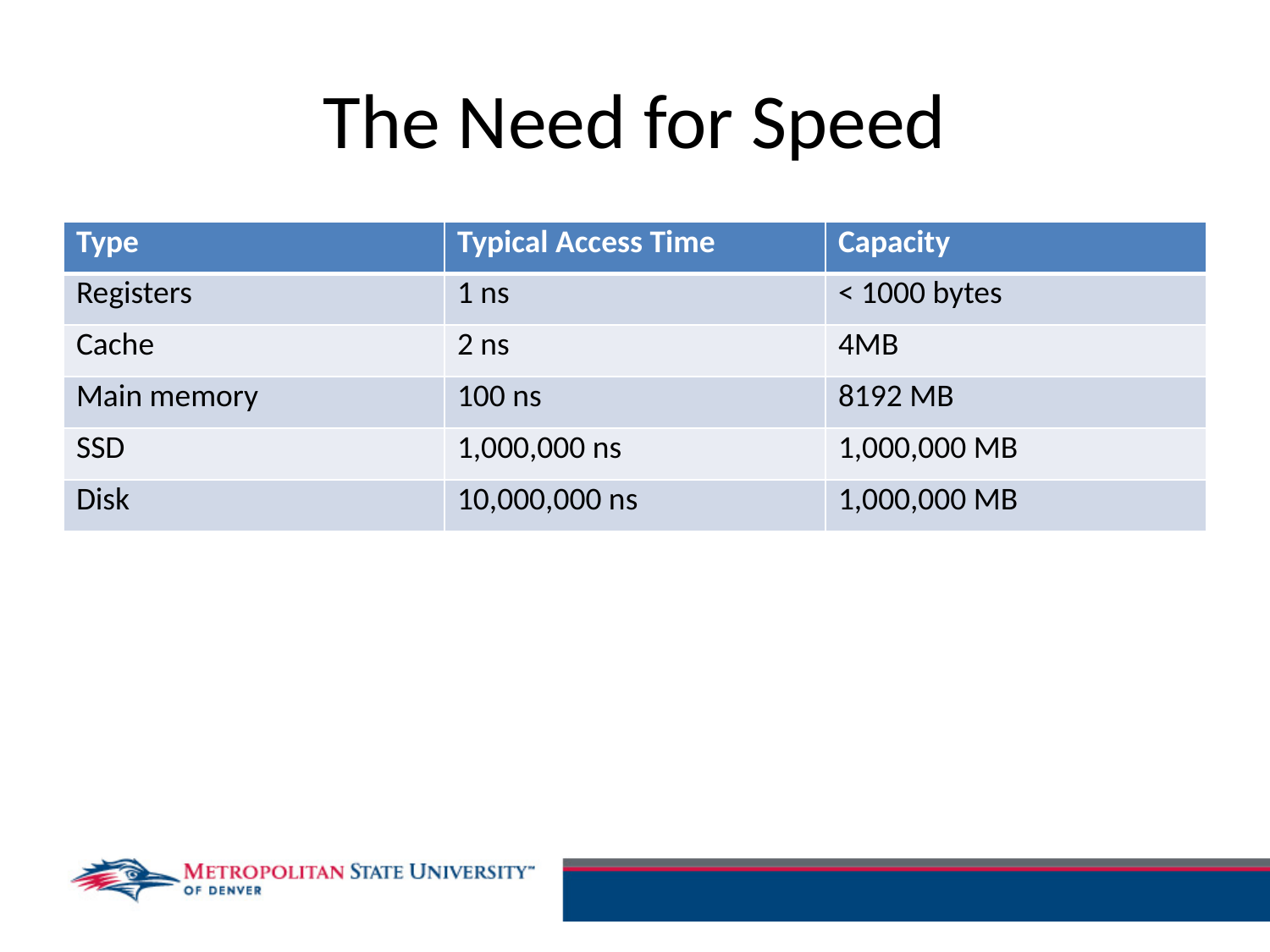

# The Need for Speed
| Type | Typical Access Time | Capacity |
| --- | --- | --- |
| Registers | 1 ns | < 1000 bytes |
| Cache | 2 ns | 4MB |
| Main memory | 100 ns | 8192 MB |
| SSD | 1,000,000 ns | 1,000,000 MB |
| Disk | 10,000,000 ns | 1,000,000 MB |